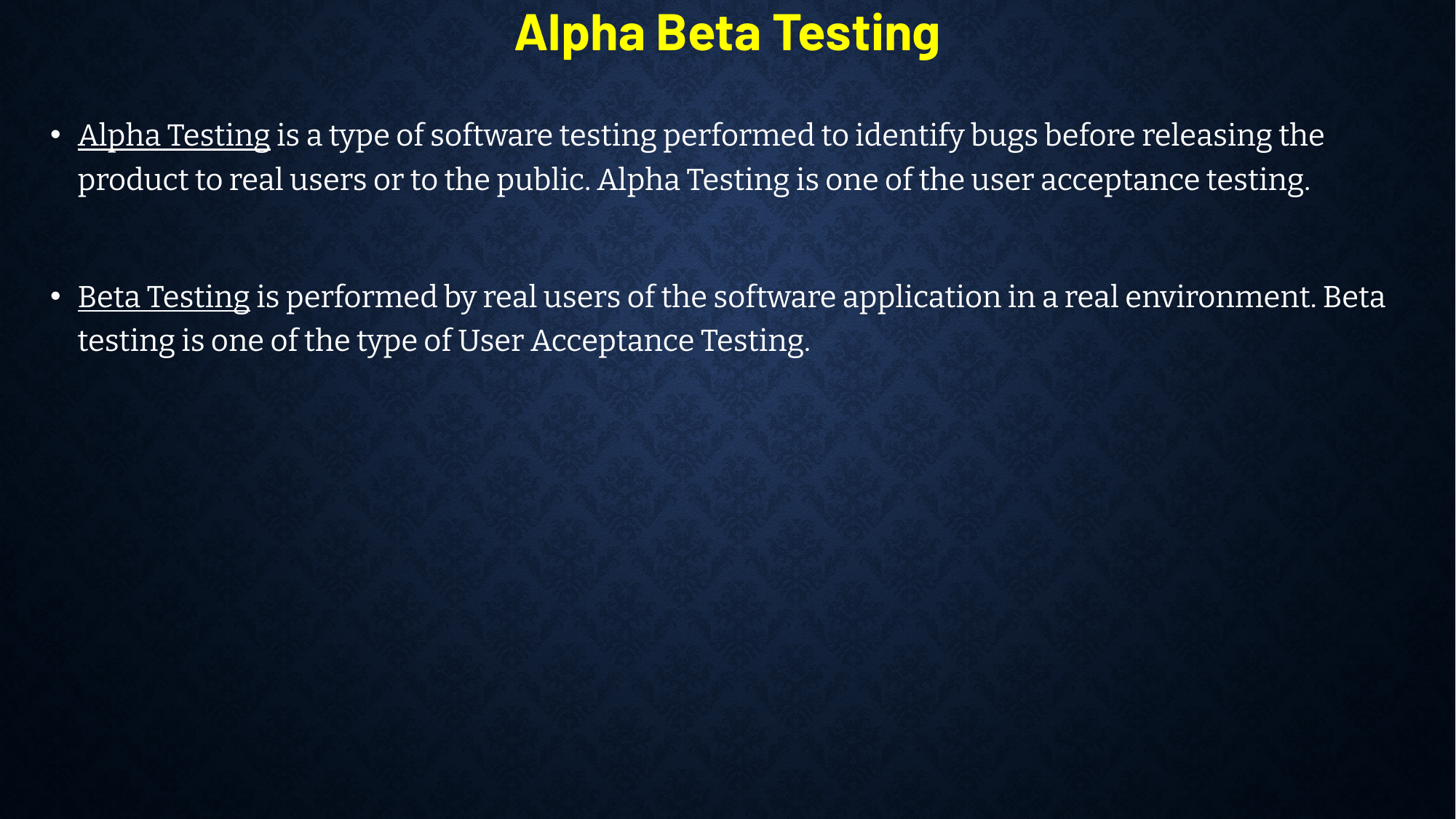

# Alpha Beta Testing
Alpha Testing is a type of software testing performed to identify bugs before releasing the product to real users or to the public. Alpha Testing is one of the user acceptance testing.

Beta Testing is performed by real users of the software application in a real environment. Beta testing is one of the type of User Acceptance Testing.